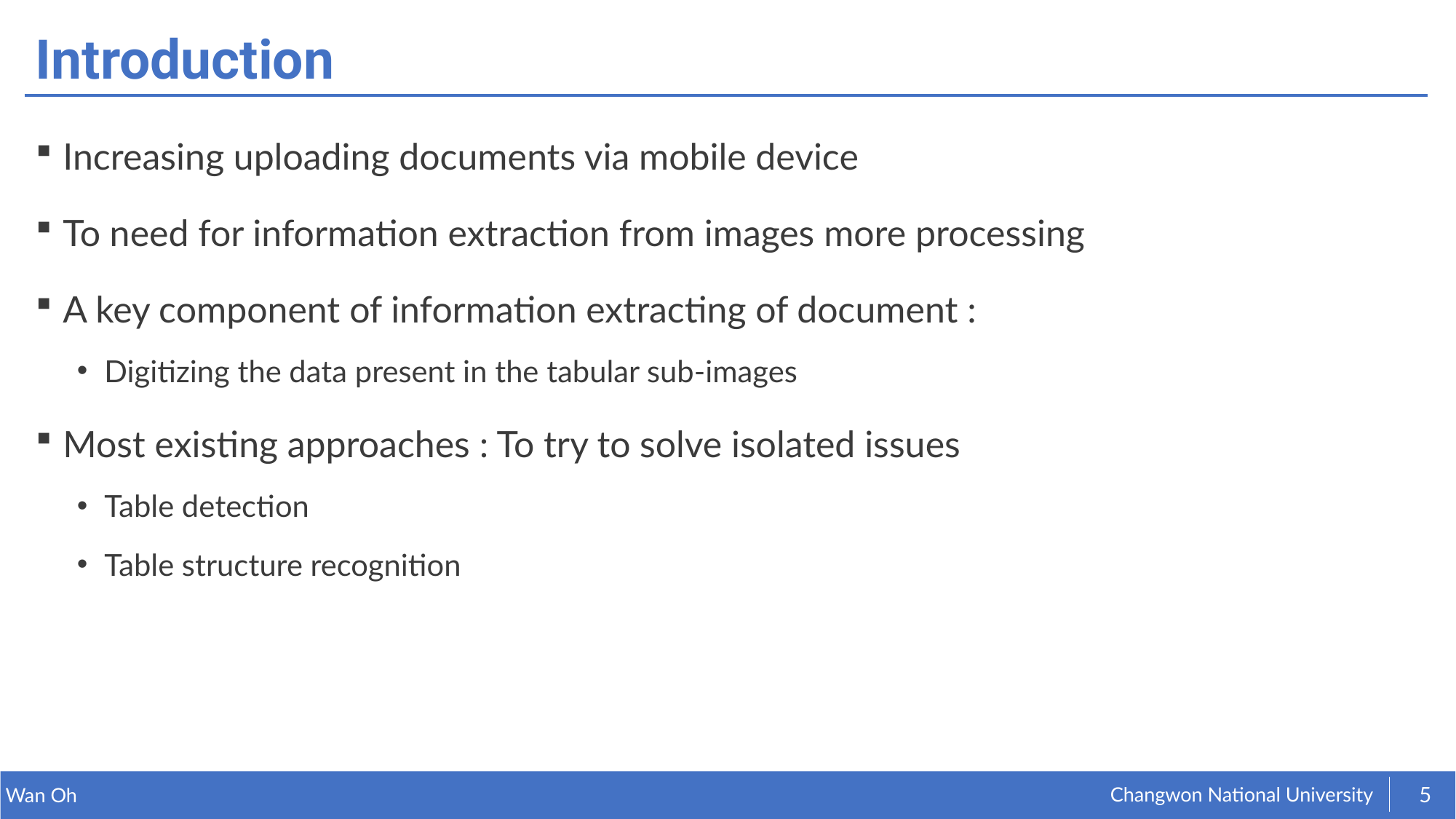

# Introduction
Increasing uploading documents via mobile device
To need for information extraction from images more processing
A key component of information extracting of document :
Digitizing the data present in the tabular sub-images
Most existing approaches : To try to solve isolated issues
Table detection
Table structure recognition
5